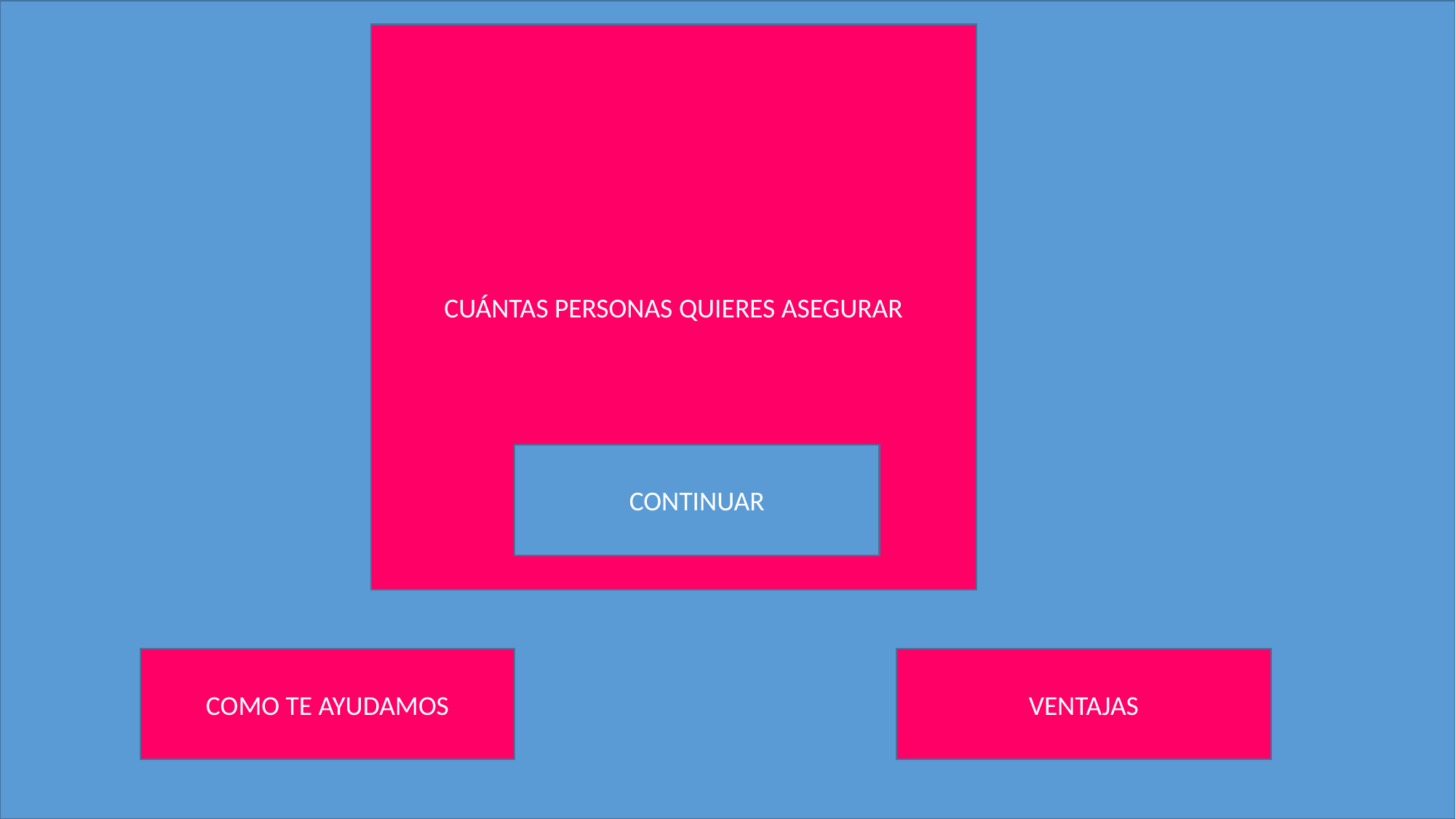

CUÁNTAS PERSONAS QUIERES ASEGURAR
#

CONTINUAR
COMO TE AYUDAMOS
VENTAJAS